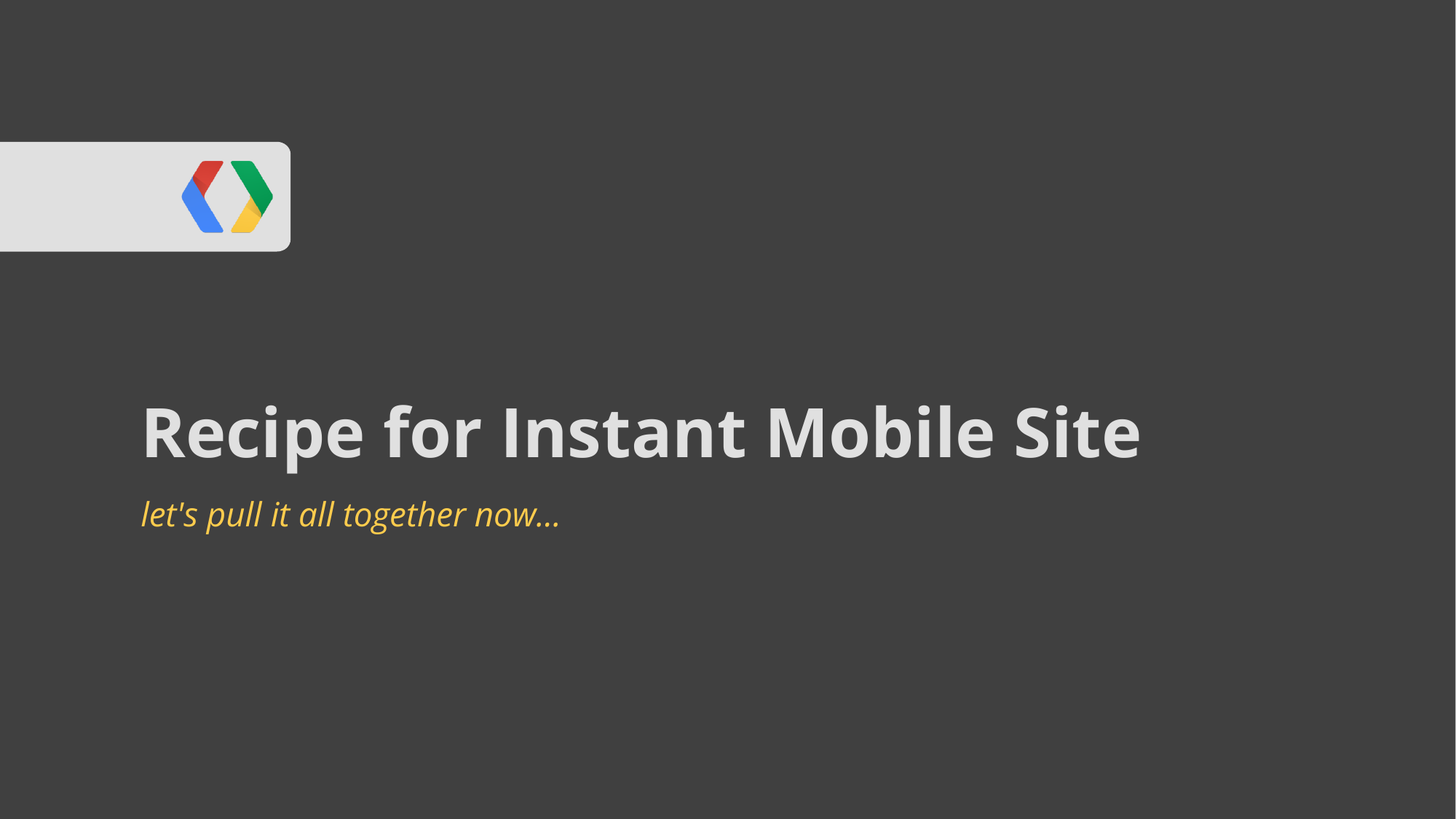

# Recipe for Instant Mobile Site
let's pull it all together now...